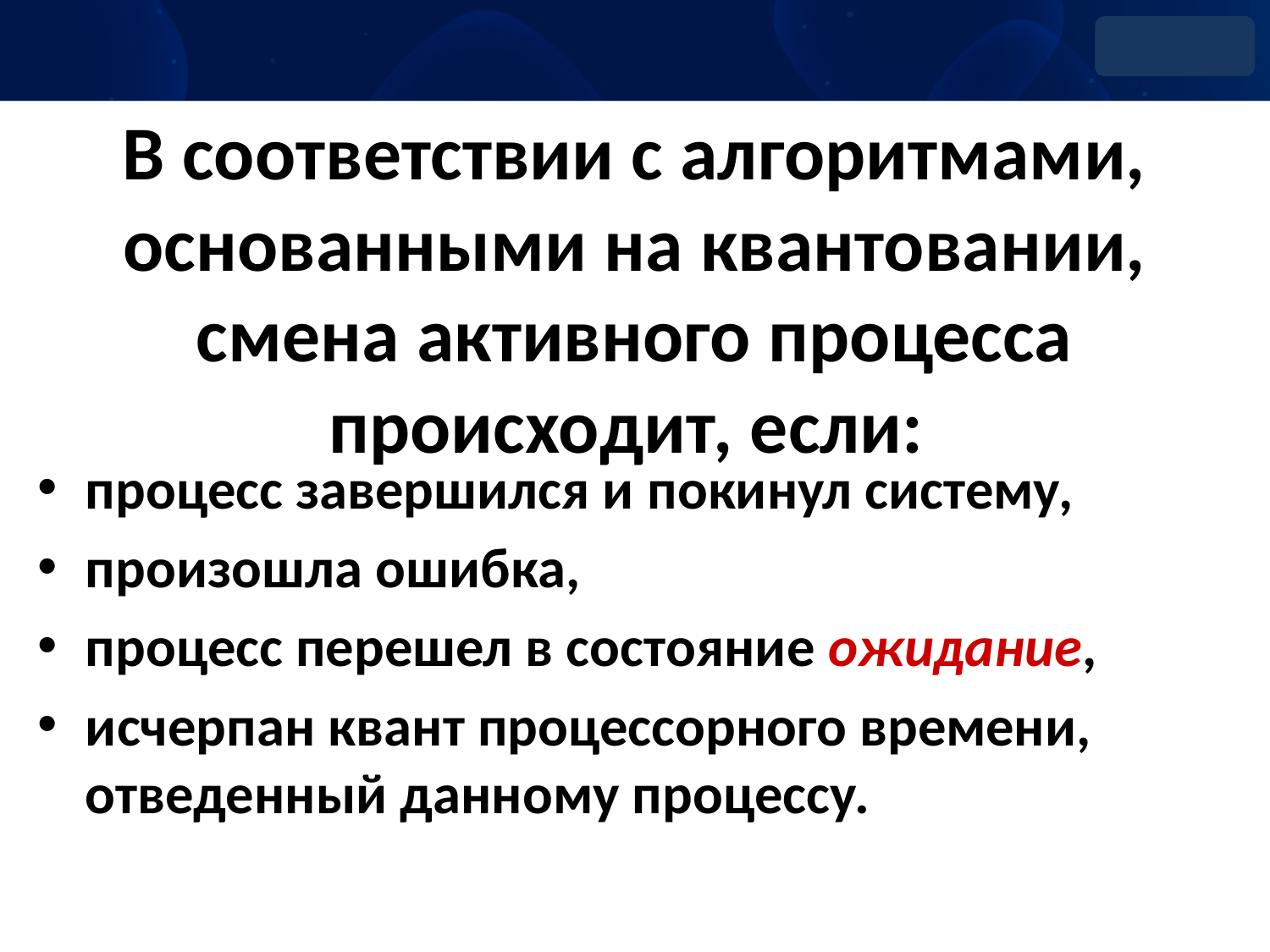

# В соответствии с алгоритмами, основанными на квантовании, смена активного процесса происходит, если:
процесс завершился и покинул систему,
произошла ошибка,
процесс перешел в состояние ожидание,
исчерпан квант процессорного времени, отведенный данному процессу.